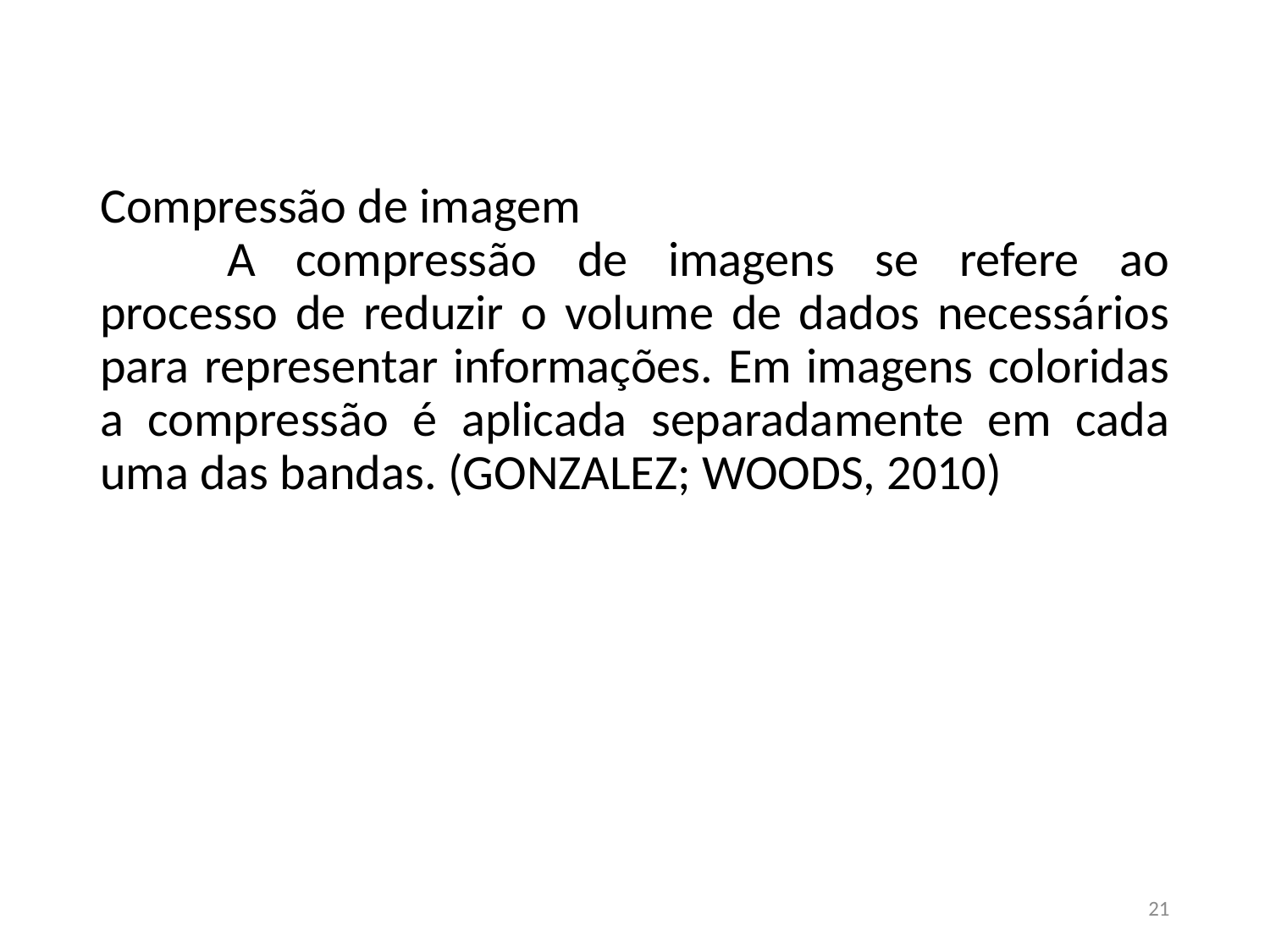

Compressão de imagem
	A compressão de imagens se refere ao processo de reduzir o volume de dados necessários para representar informações. Em imagens coloridas a compressão é aplicada separadamente em cada uma das bandas. (GONZALEZ; WOODS, 2010)

21